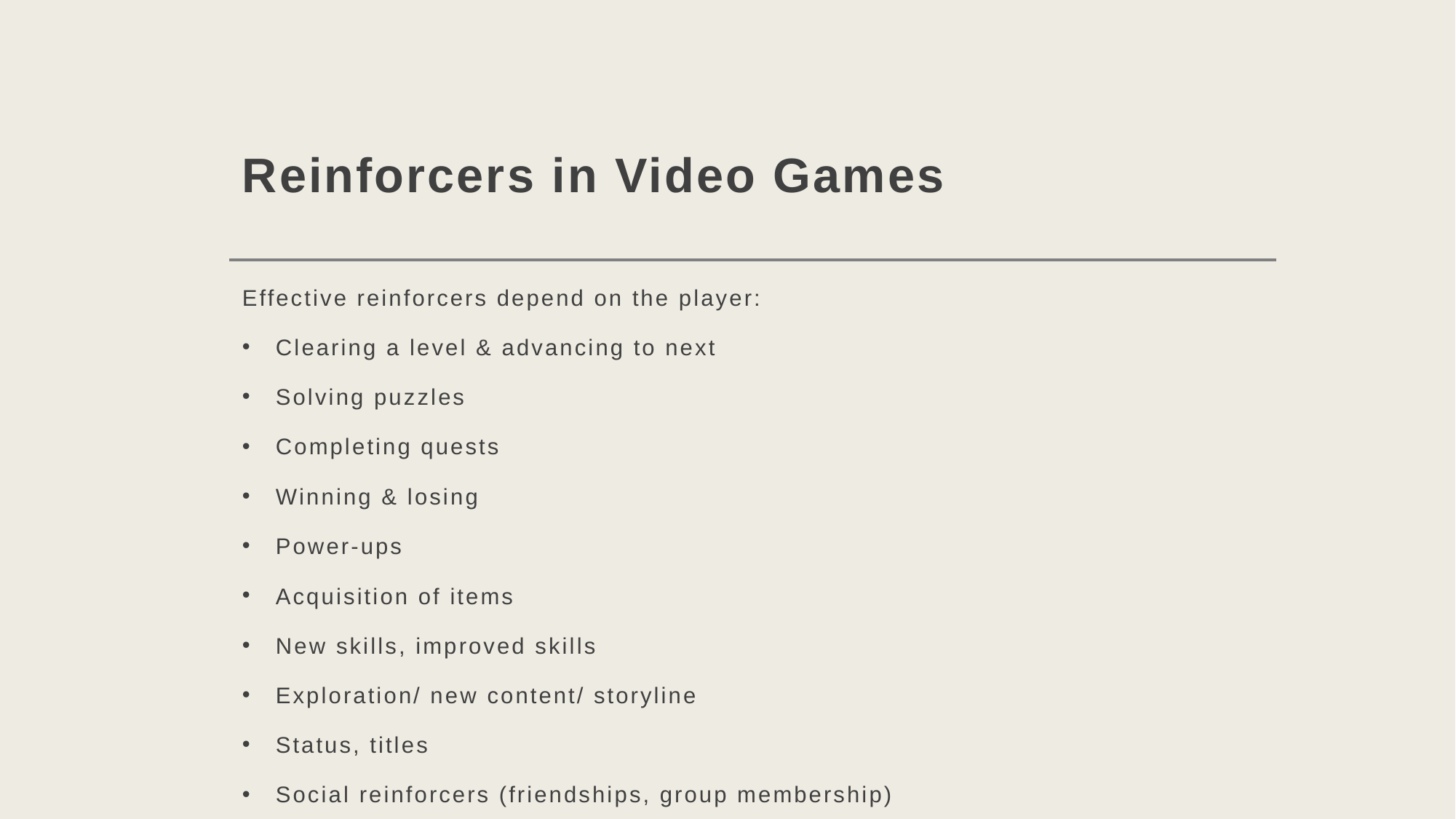

# Reinforcers in Video Games
Effective reinforcers depend on the player:
Clearing a level & advancing to next
Solving puzzles
Completing quests
Winning & losing
Power-ups
Acquisition of items
New skills, improved skills
Exploration/ new content/ storyline
Status, titles
Social reinforcers (friendships, group membership)